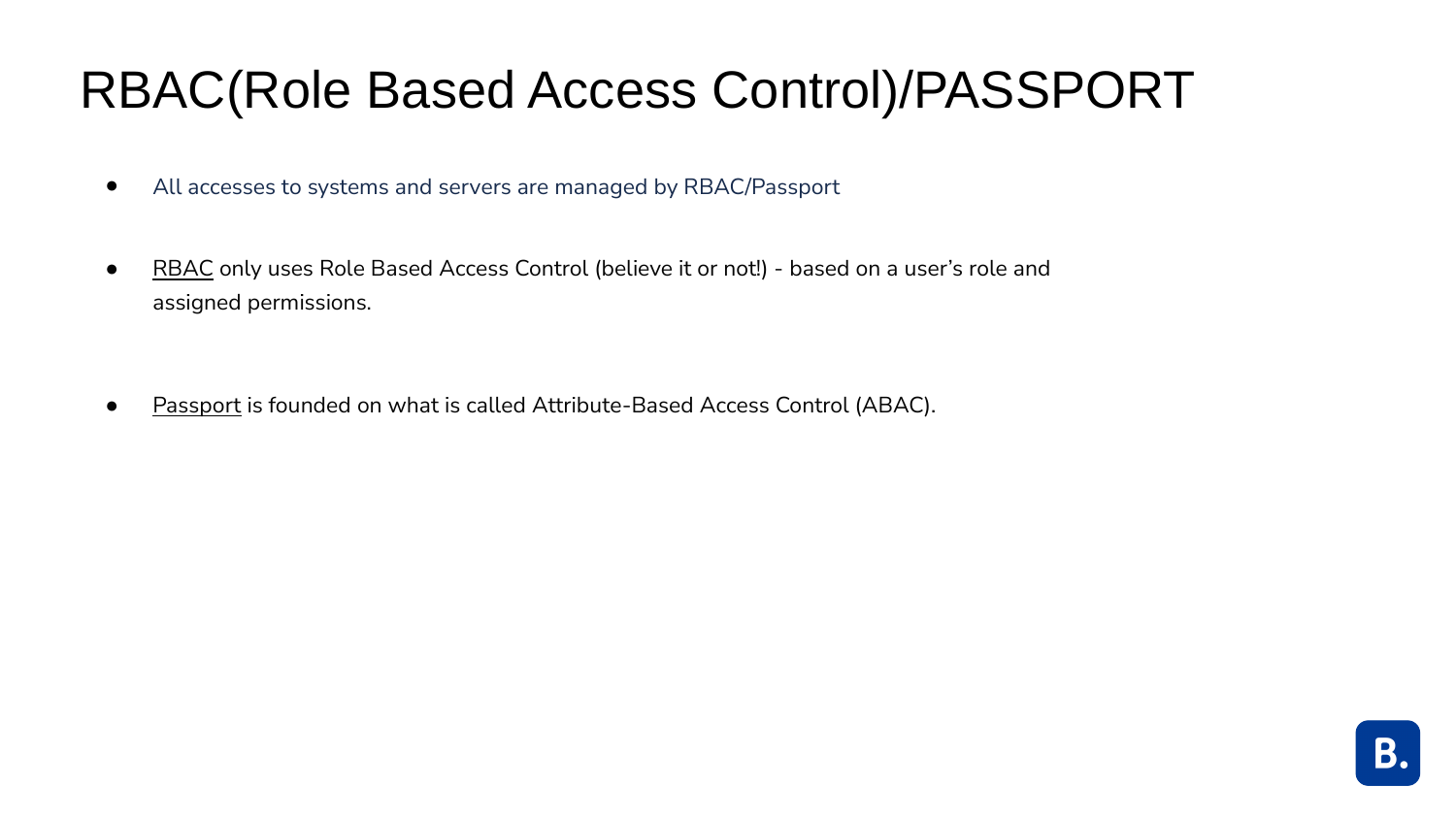

# RBAC(Role Based Access Control)/PASSPORT
All accesses to systems and servers are managed by RBAC/Passport

RBAC only uses Role Based Access Control (believe it or not!) - based on a user’s role and assigned permissions.

Passport is founded on what is called Attribute-Based Access Control (ABAC).